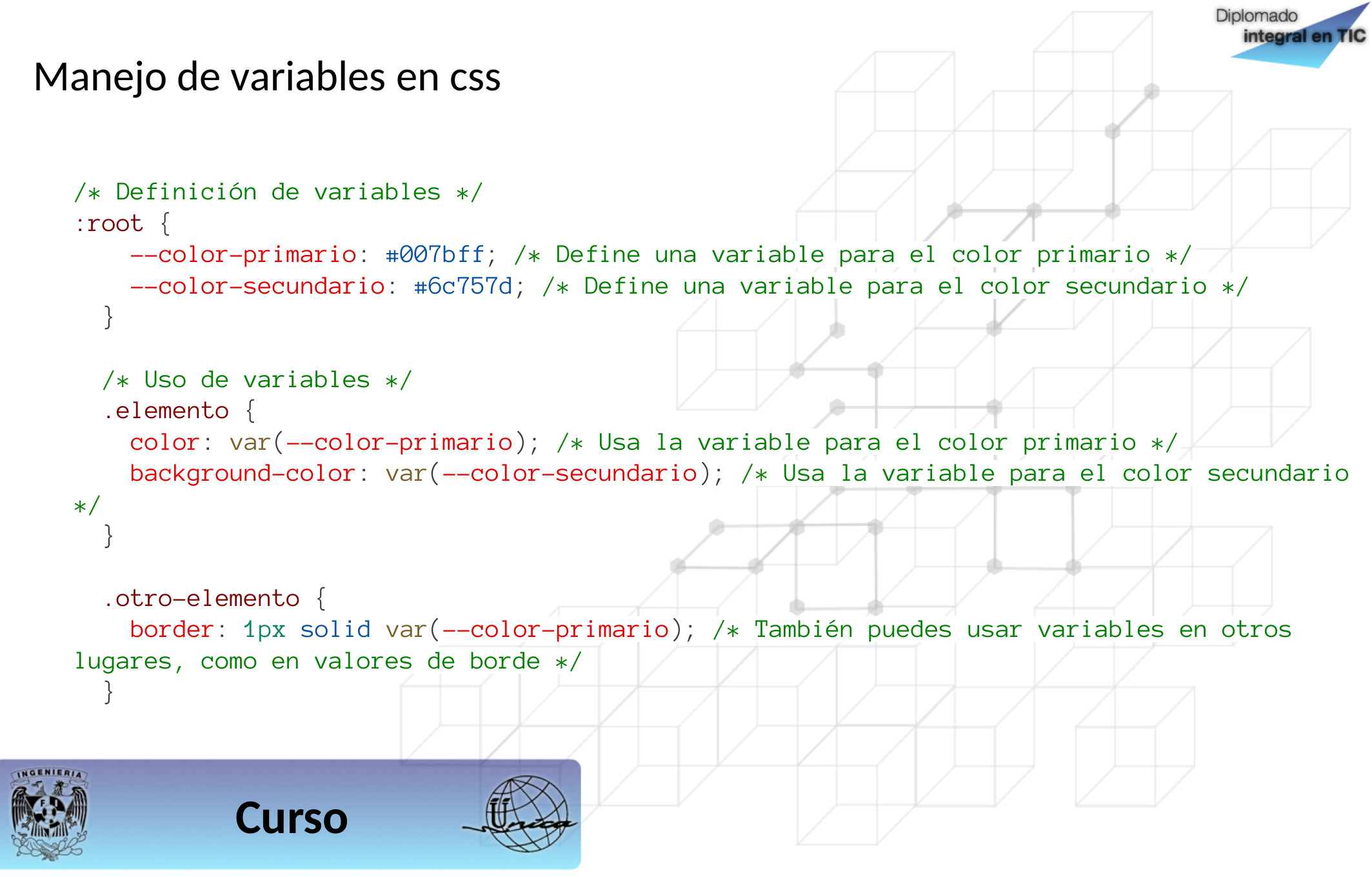

Manejo de variables en css
/* Definición de variables */
:root {
    --color-primario: #007bff; /* Define una variable para el color primario */
    --color-secundario: #6c757d; /* Define una variable para el color secundario */
  }

  /* Uso de variables */
  .elemento {
    color: var(--color-primario); /* Usa la variable para el color primario */
    background-color: var(--color-secundario); /* Usa la variable para el color secundario */
  }

  .otro-elemento {
    border: 1px solid var(--color-primario); /* También puedes usar variables en otros lugares, como en valores de borde */
  }